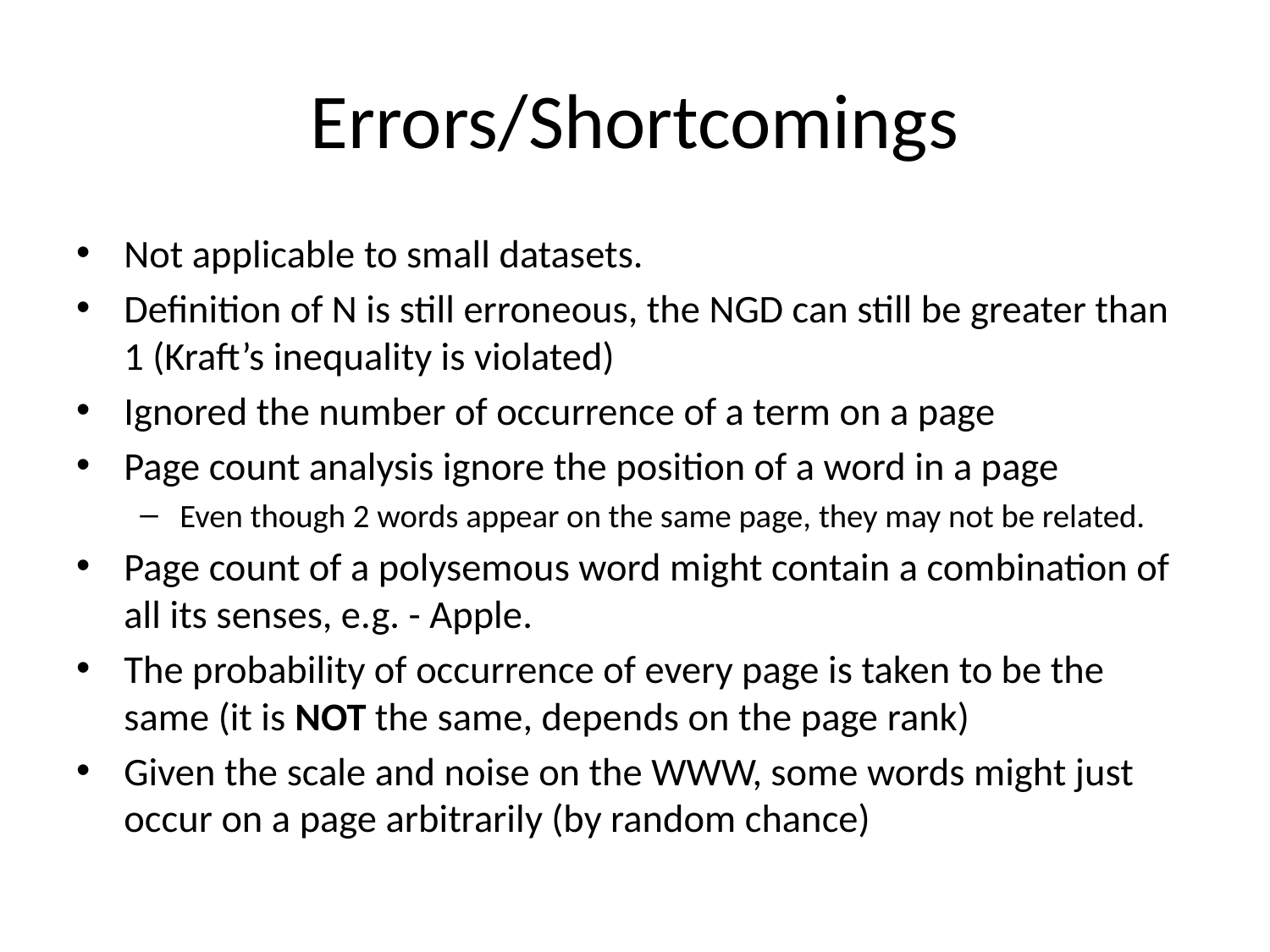

# Errors/Shortcomings
Not applicable to small datasets.
Definition of N is still erroneous, the NGD can still be greater than 1 (Kraft’s inequality is violated)
Ignored the number of occurrence of a term on a page
Page count analysis ignore the position of a word in a page
Even though 2 words appear on the same page, they may not be related.
Page count of a polysemous word might contain a combination of all its senses, e.g. - Apple.
The probability of occurrence of every page is taken to be the same (it is NOT the same, depends on the page rank)
Given the scale and noise on the WWW, some words might just occur on a page arbitrarily (by random chance)